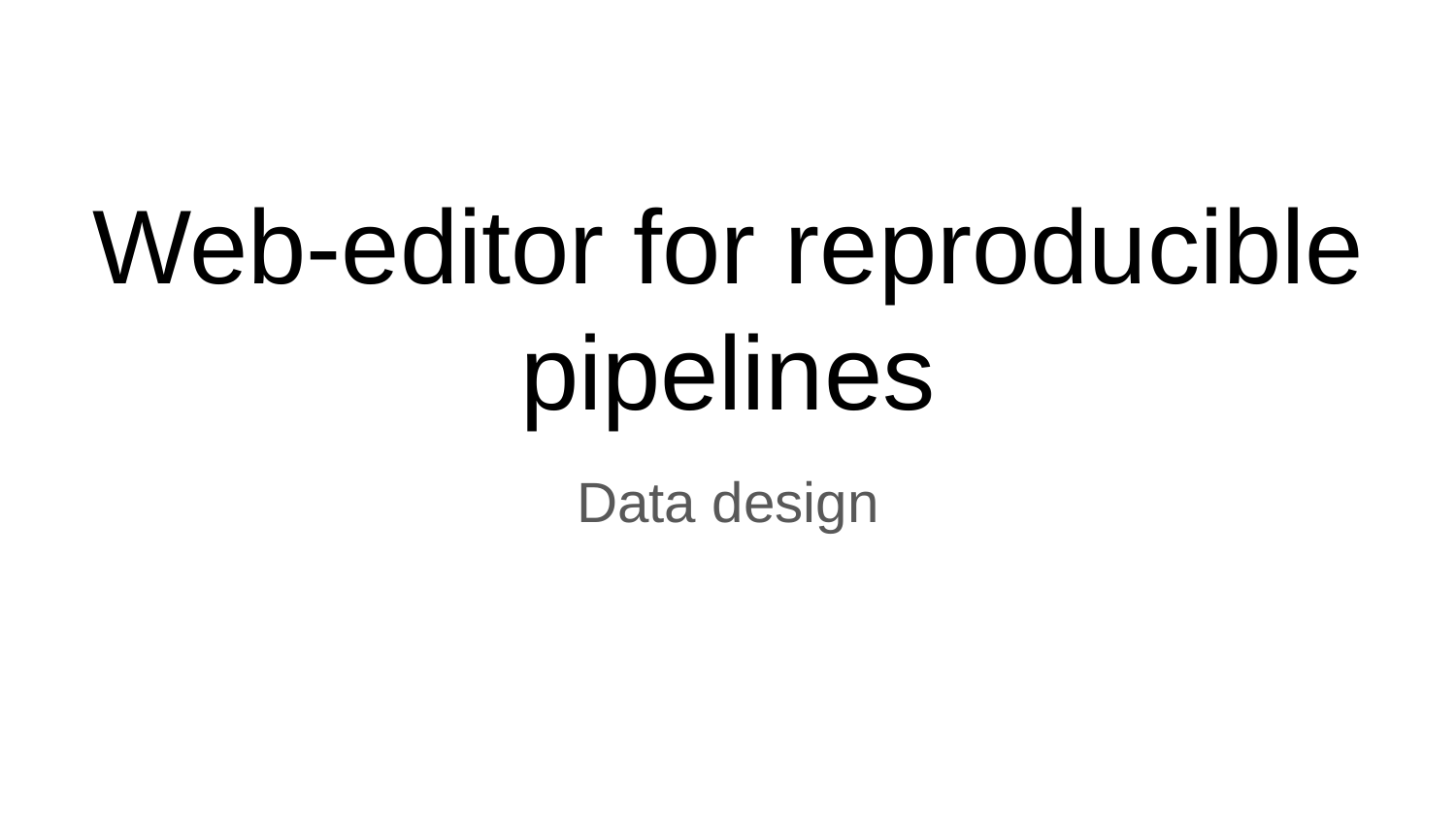

# Web-editor for reproducible pipelines
Data design